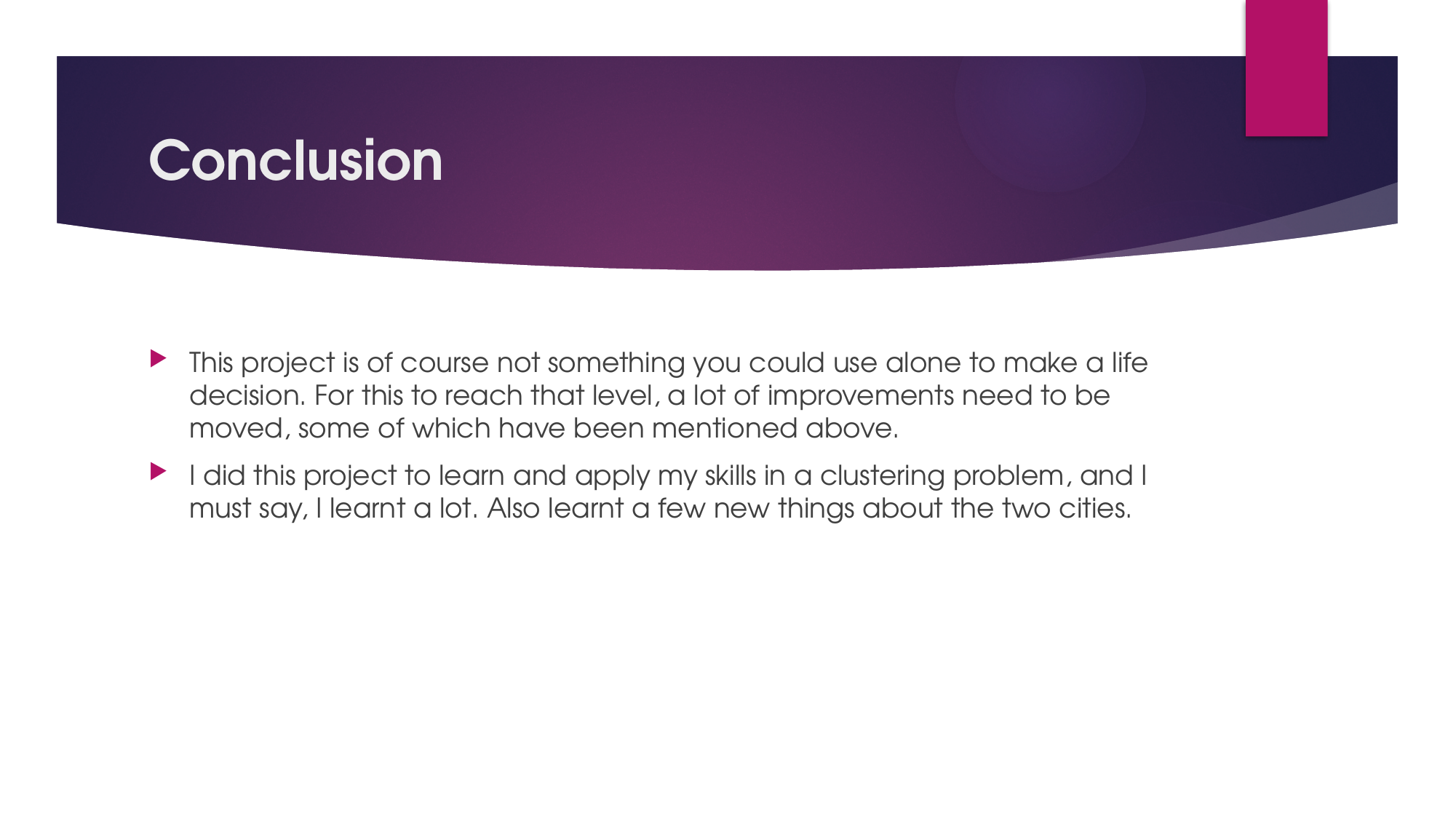

# Conclusion
This project is of course not something you could use alone to make a life decision. For this to reach that level, a lot of improvements need to be moved, some of which have been mentioned above.
I did this project to learn and apply my skills in a clustering problem, and I must say, I learnt a lot. Also learnt a few new things about the two cities.